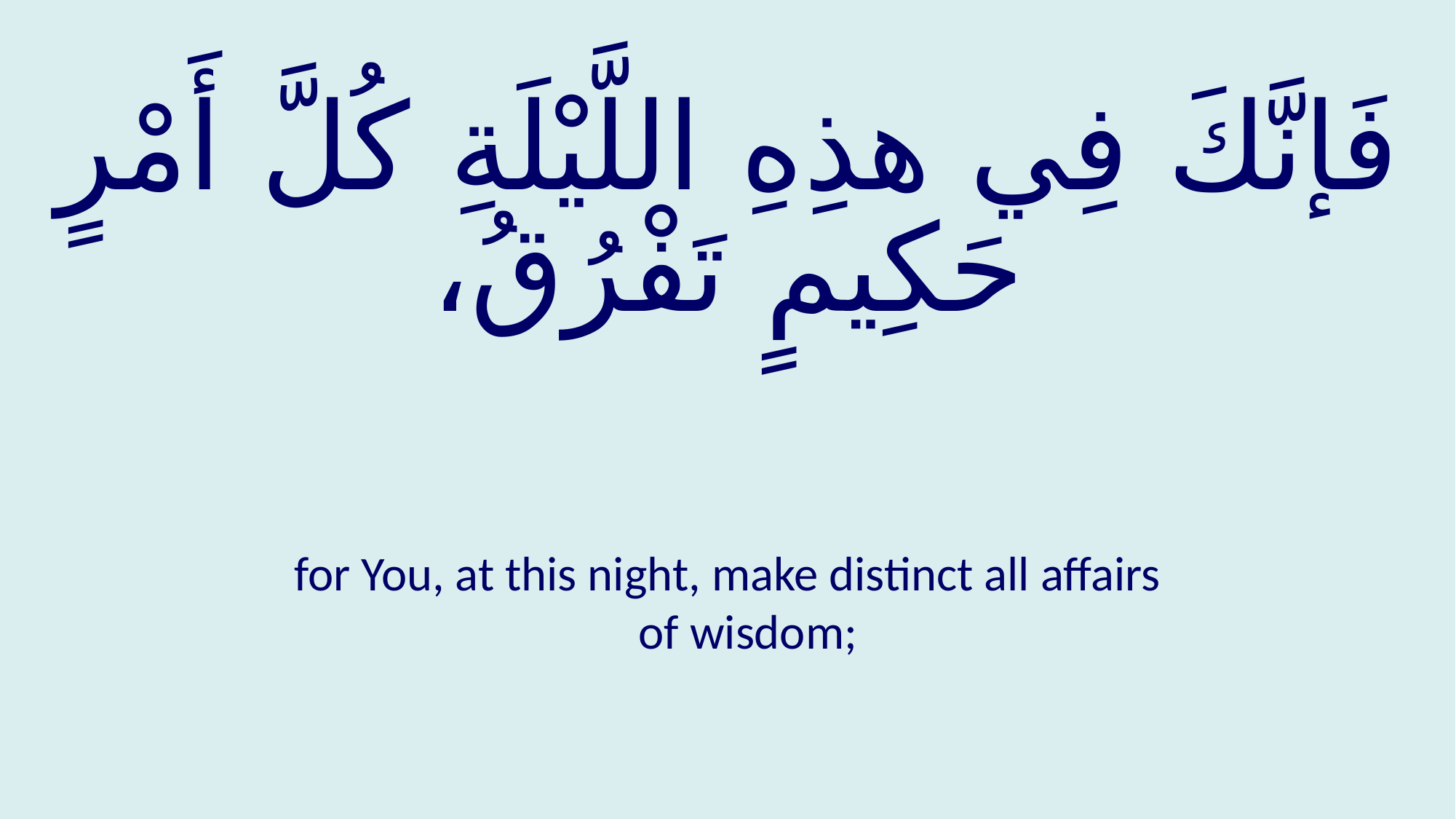

# فَإنَّكَ فِي هذِهِ اللَّيْلَةِ كُلَّ أَمْرٍ حَكِيمٍ تَفْرُقُ،
for You, at this night, make distinct all affairs of wisdom;